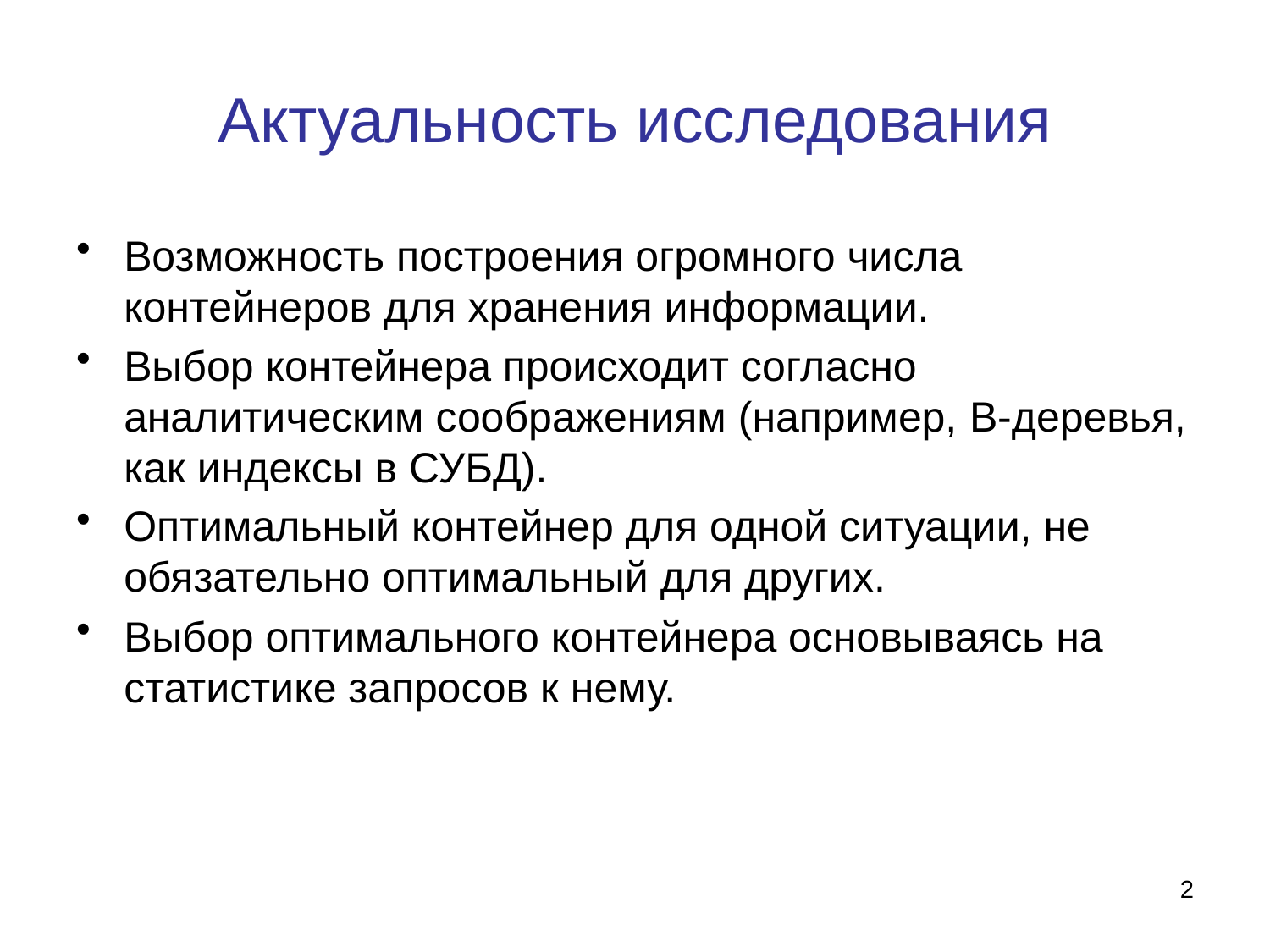

# Актуальность исследования
Возможность построения огромного числа контейнеров для хранения информации.
Выбор контейнера происходит согласно аналитическим соображениям (например, B-деревья, как индексы в СУБД).
Оптимальный контейнер для одной ситуации, не обязательно оптимальный для других.
Выбор оптимального контейнера основываясь на статистике запросов к нему.

2